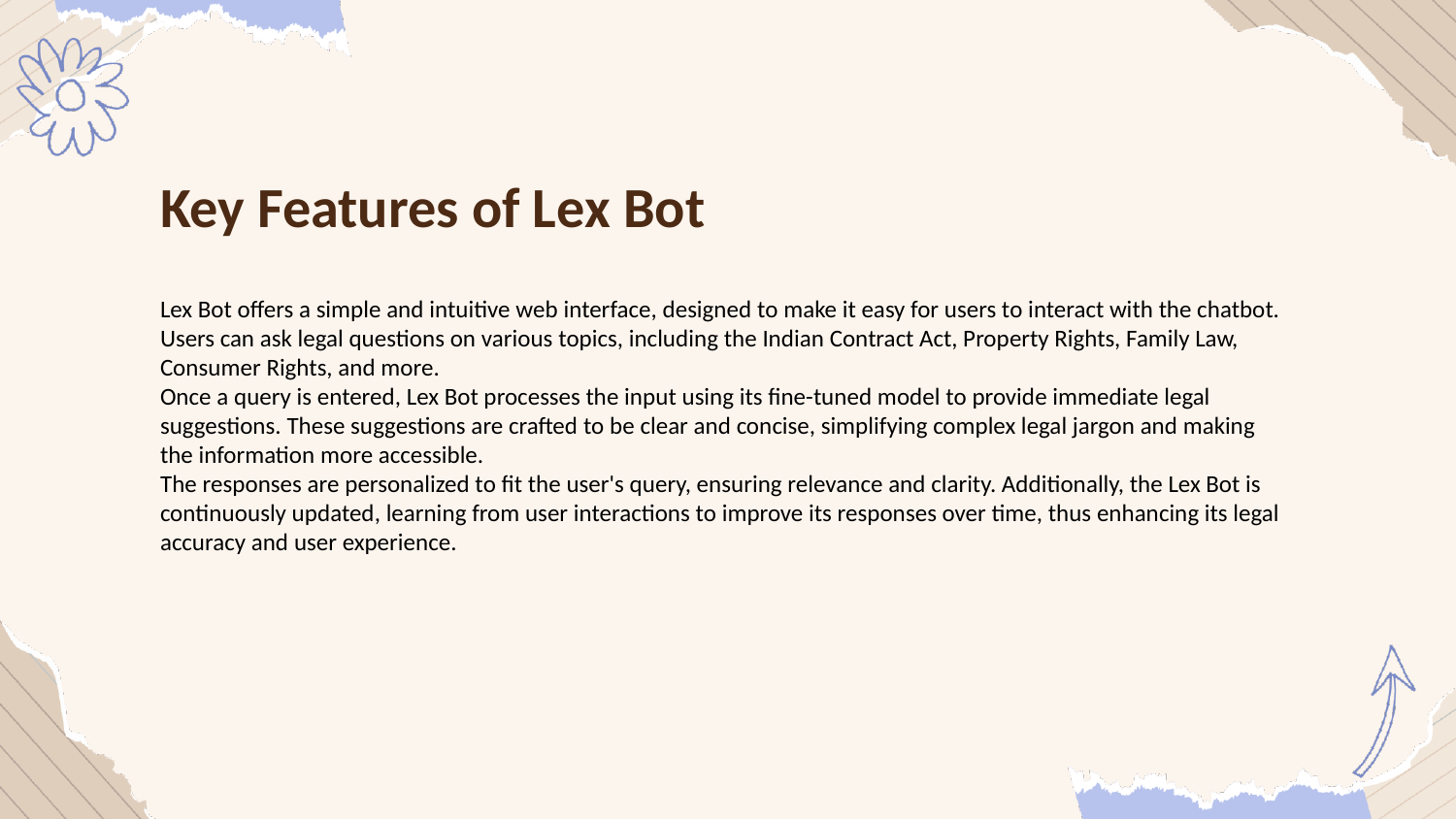

Key Features of Lex Bot
Lex Bot offers a simple and intuitive web interface, designed to make it easy for users to interact with the chatbot. Users can ask legal questions on various topics, including the Indian Contract Act, Property Rights, Family Law, Consumer Rights, and more.
Once a query is entered, Lex Bot processes the input using its fine-tuned model to provide immediate legal suggestions. These suggestions are crafted to be clear and concise, simplifying complex legal jargon and making the information more accessible.
The responses are personalized to fit the user's query, ensuring relevance and clarity. Additionally, the Lex Bot is continuously updated, learning from user interactions to improve its responses over time, thus enhancing its legal accuracy and user experience.